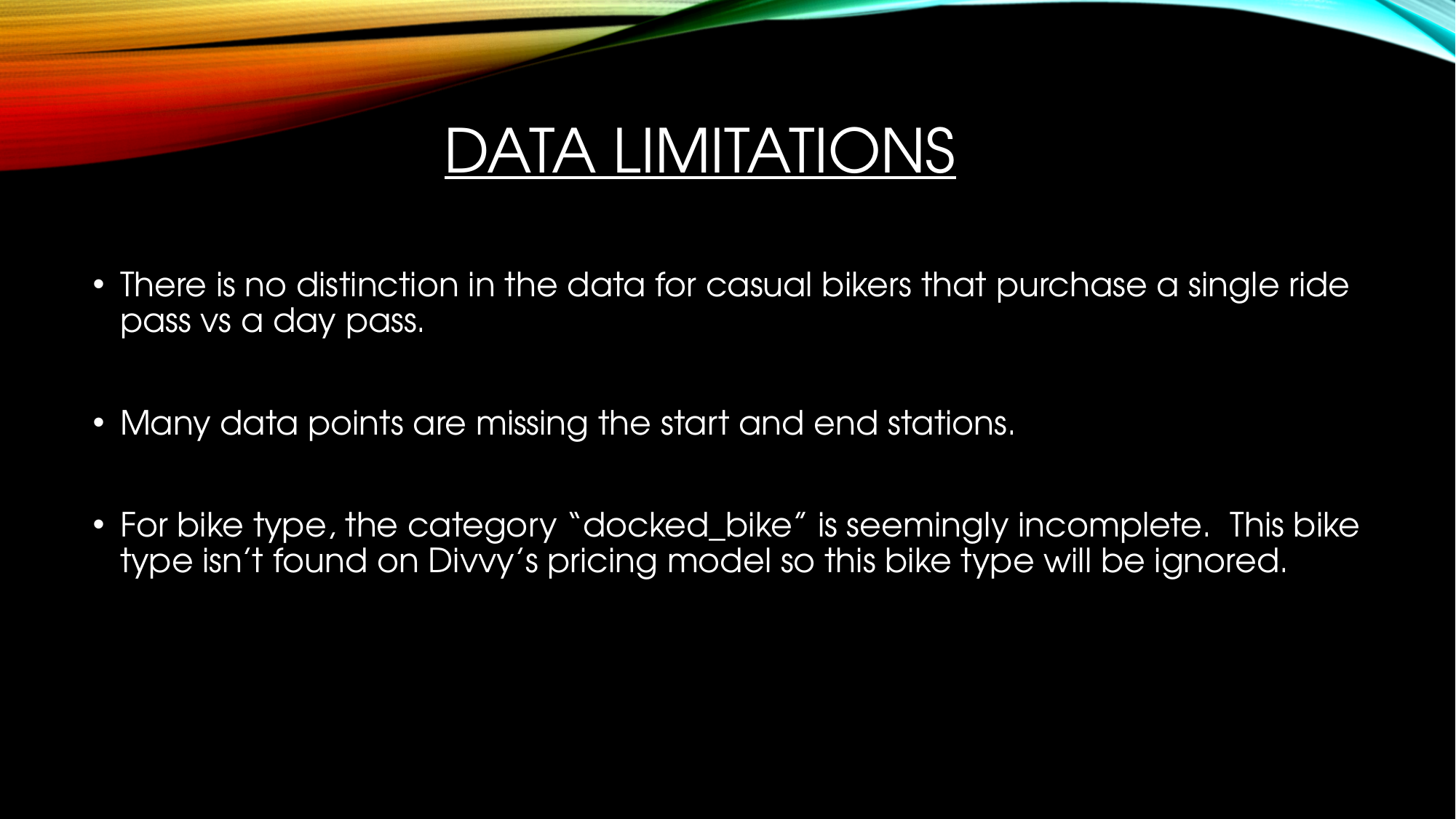

# Data Limitations
There is no distinction in the data for casual bikers that purchase a single ride pass vs a day pass.

Many data points are missing the start and end stations.

For bike type, the category “docked_bike” is seemingly incomplete.  This bike type isn’t found on Divvy’s pricing model so this bike type will be ignored.